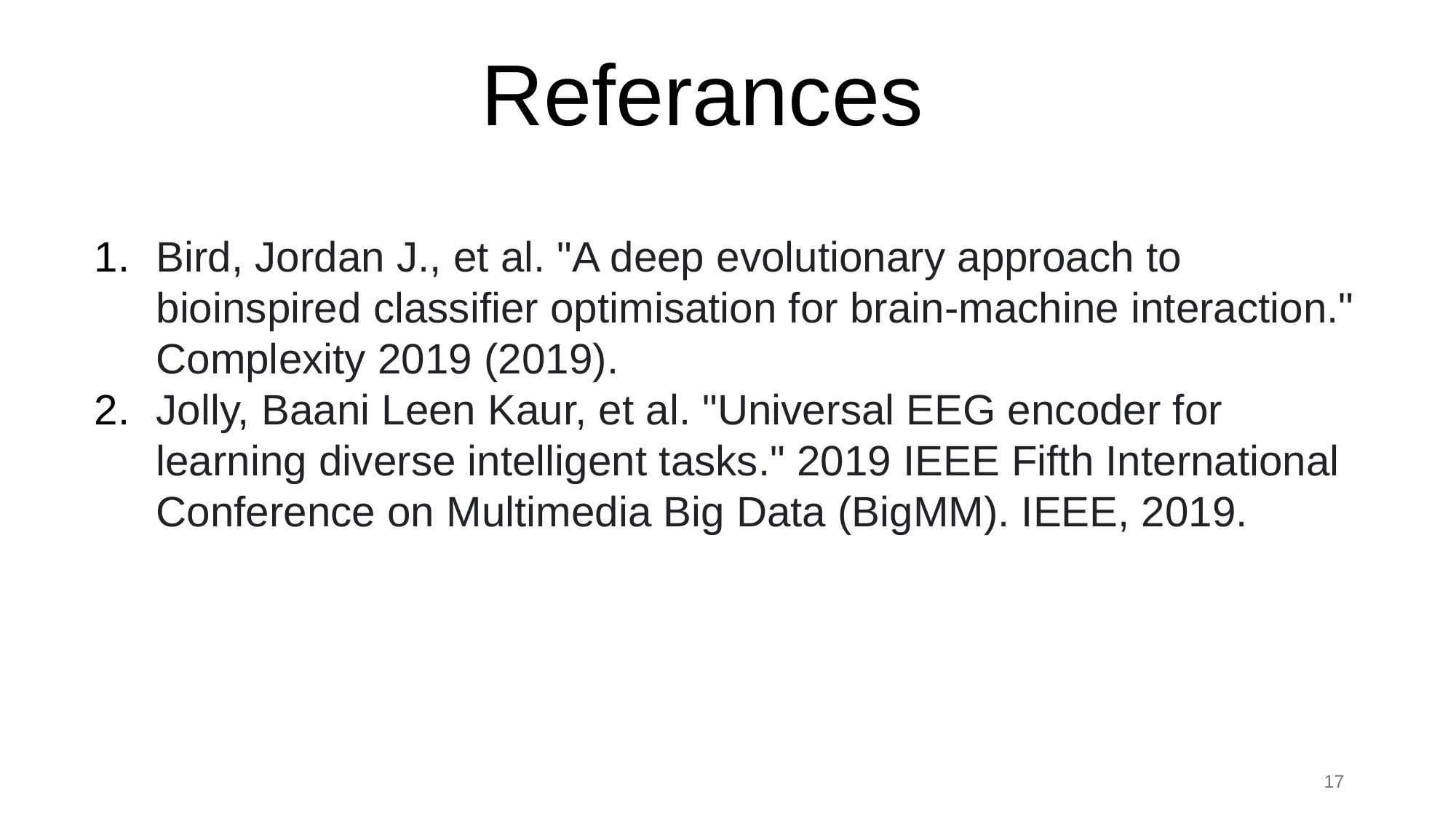

Referances
Bird, Jordan J., et al. "A deep evolutionary approach to bioinspired classifier optimisation for brain-machine interaction." Complexity 2019 (2019).
Jolly, Baani Leen Kaur, et al. "Universal EEG encoder for learning diverse intelligent tasks." 2019 IEEE Fifth International Conference on Multimedia Big Data (BigMM). IEEE, 2019.
17